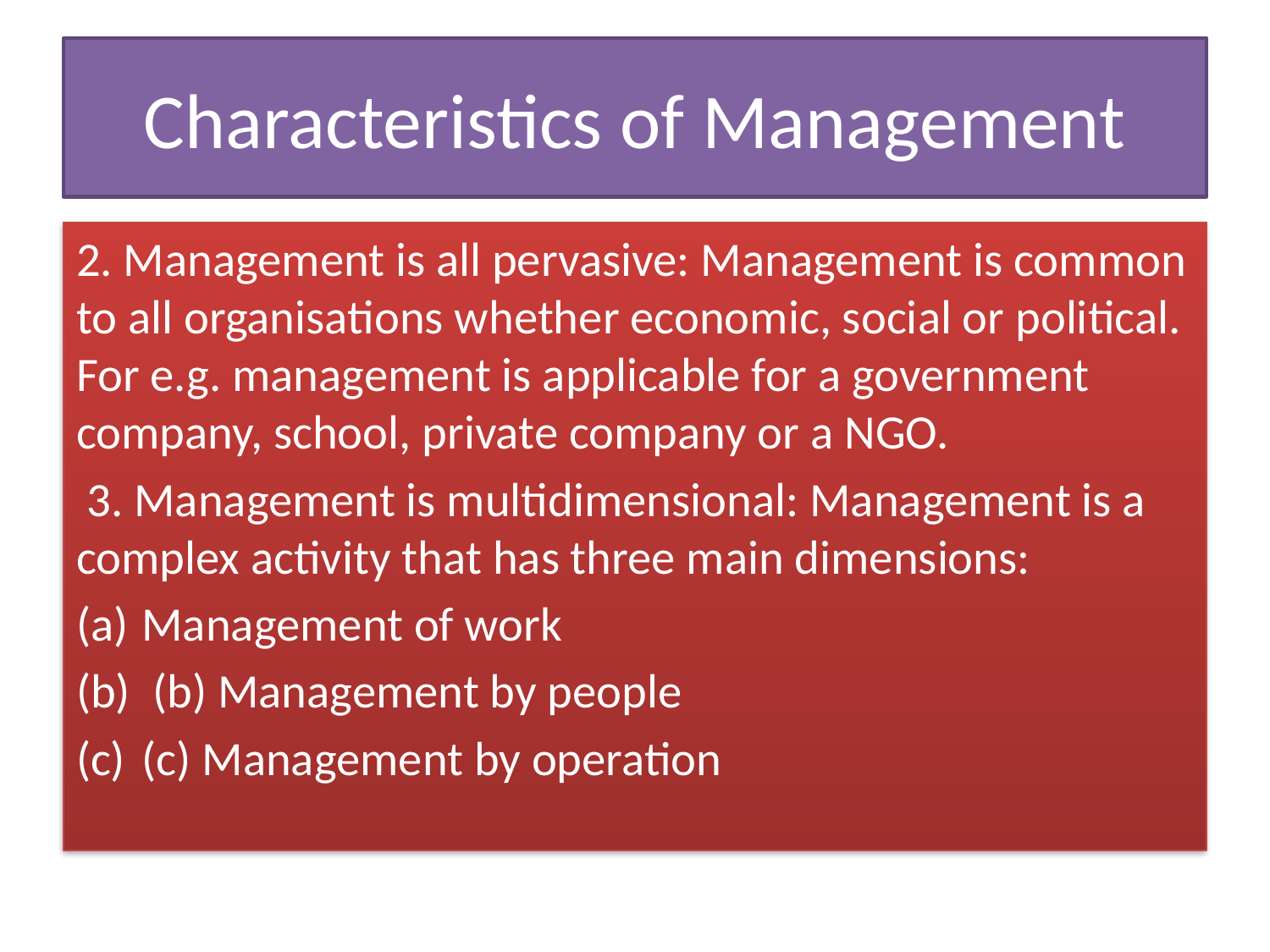

# Characteristics of Management
2. Management is all pervasive: Management is common to all organisations whether economic, social or political. For e.g. management is applicable for a government company, school, private company or a NGO.
 3. Management is multidimensional: Management is a complex activity that has three main dimensions:
Management of work
 (b) Management by people
(c) Management by operation